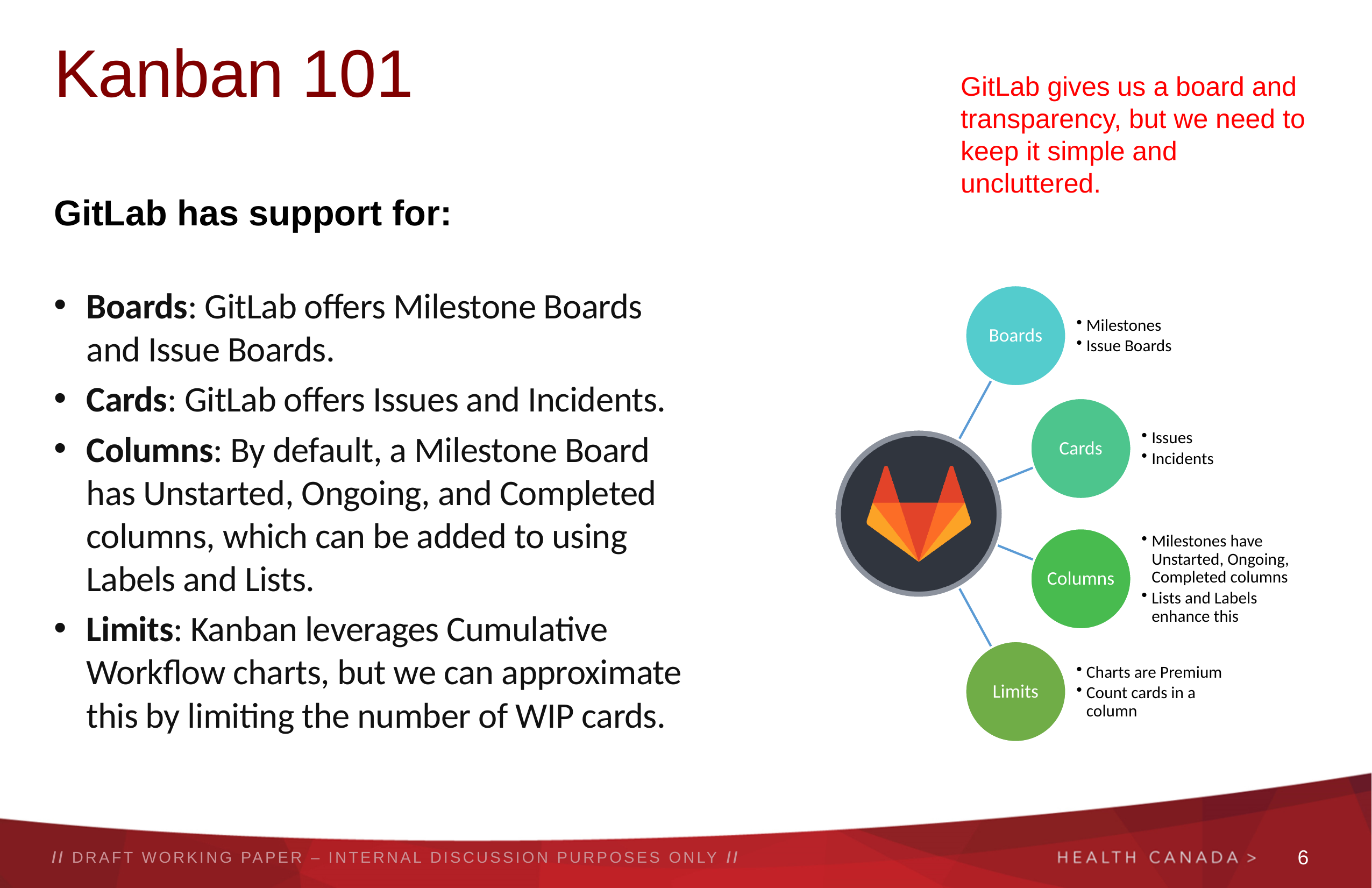

# Kanban 101
GitLab gives us a board and transparency, but we need to keep it simple and uncluttered.
GitLab has support for:
Boards: GitLab offers Milestone Boards and Issue Boards.
Cards: GitLab offers Issues and Incidents.
Columns: By default, a Milestone Board has Unstarted, Ongoing, and Completed columns, which can be added to using Labels and Lists.
Limits: Kanban leverages Cumulative Workflow charts, but we can approximate this by limiting the number of WIP cards.
Boards
Milestones
Issue Boards
Cards
Issues
Incidents
Columns
Milestones have Unstarted, Ongoing, Completed columns
Lists and Labels enhance this
Limits
Charts are Premium
Count cards in a column